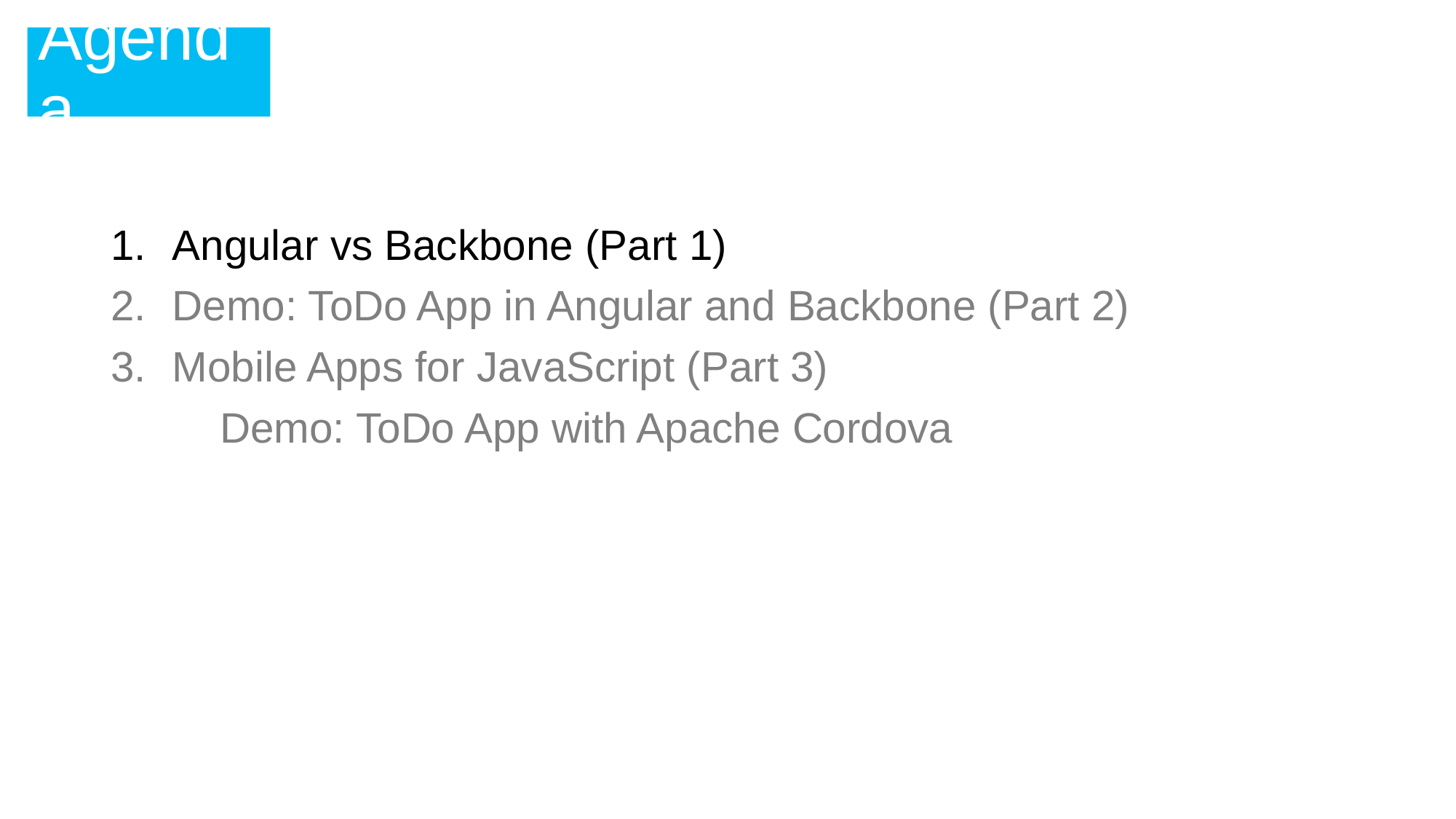

# Agenda
Angular vs Backbone (Part 1)
Demo: ToDo App in Angular and Backbone (Part 2)
Mobile Apps for JavaScript (Part 3)
	Demo: ToDo App with Apache Cordova